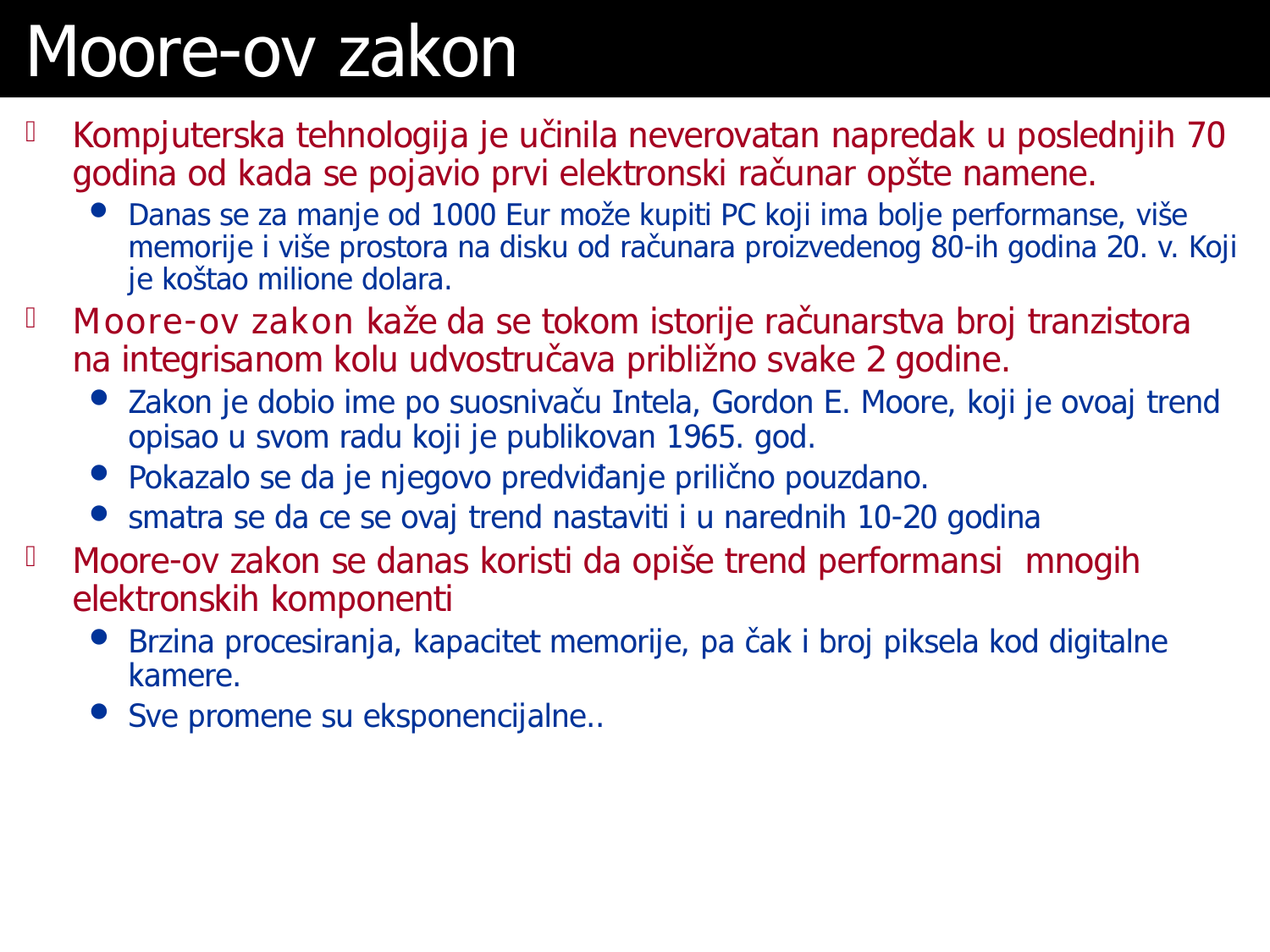

# Moore-ov zakon
Kompjuterska tehnologija je učinila neverovatan napredak u poslednjih 70 godina od kada se pojavio prvi elektronski računar opšte namene.
Danas se za manje od 1000 Eur može kupiti PC koji ima bolje performanse, više memorije i više prostora na disku od računara proizvedenog 80-ih godina 20. v. Koji je koštao milione dolara.
Moore-ov zakon kaže da se tokom istorije računarstva broj tranzistora   na integrisanom kolu udvostručava približno svake 2 godine.
Zakon je dobio ime po suosnivaču Intela, Gordon E. Moore, koji je ovoaj trend opisao u svom radu koji je publikovan 1965. god.
Pokazalo se da je njegovo predviđanje prilično pouzdano.
smatra se da ce se ovaj trend nastaviti i u narednih 10-20 godina
Moore-ov zakon se danas koristi da opiše trend performansi  mnogih  elektronskih komponenti
Brzina procesiranja, kapacitet memorije, pa čak i broj piksela kod digitalne kamere.
Sve promene su eksponencijalne..